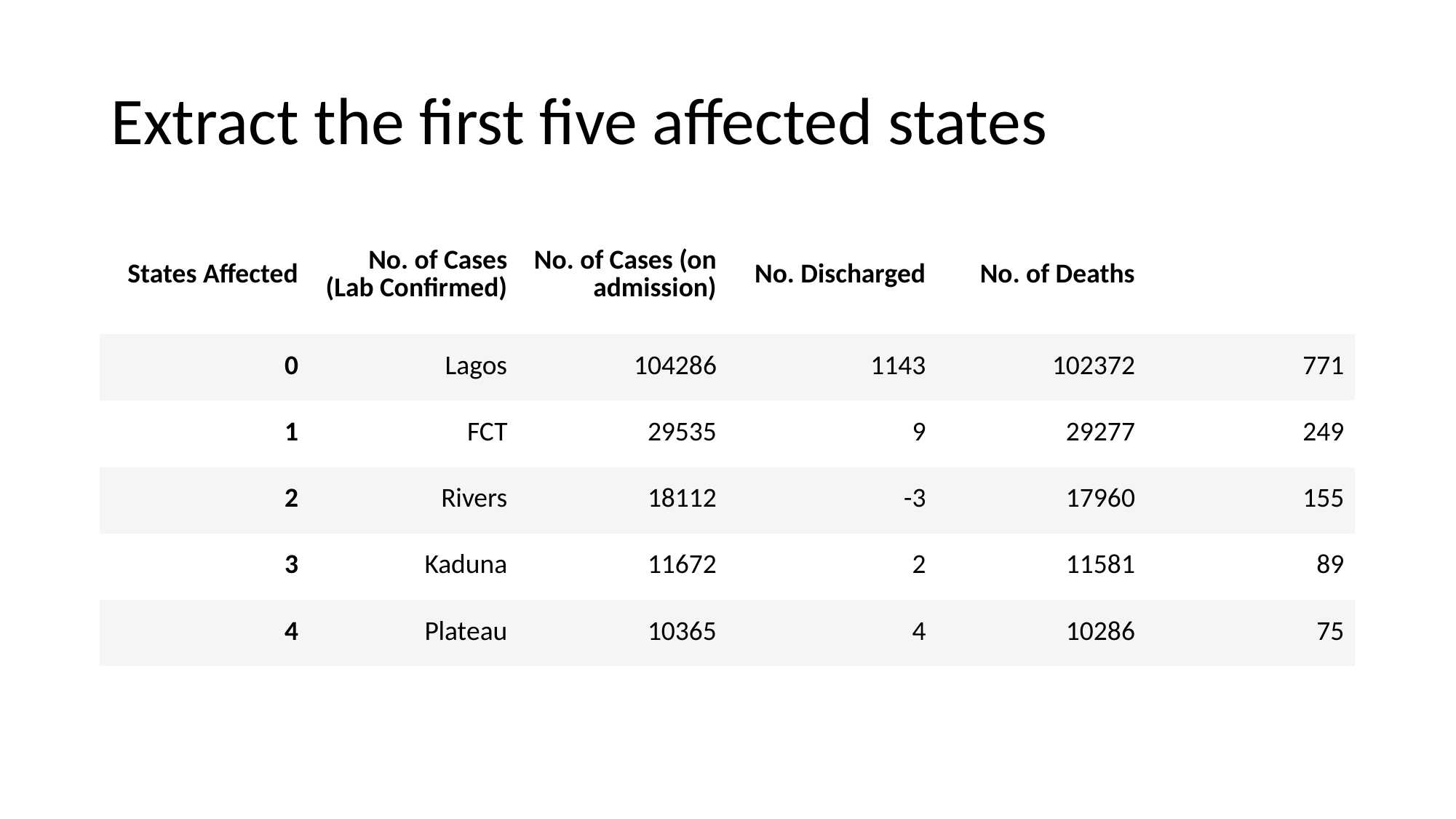

# Extract the first five affected states
| States Affected | No. of Cases (Lab Confirmed) | No. of Cases (on admission) | No. Discharged | No. of Deaths |  |
| --- | --- | --- | --- | --- | --- |
| 0 | Lagos | 104286 | 1143 | 102372 | 771 |
| 1 | FCT | 29535 | 9 | 29277 | 249 |
| 2 | Rivers | 18112 | -3 | 17960 | 155 |
| 3 | Kaduna | 11672 | 2 | 11581 | 89 |
| 4 | Plateau | 10365 | 4 | 10286 | 75 |
|  |  |  |  |  |  |
|  |  |  |  |  |  |